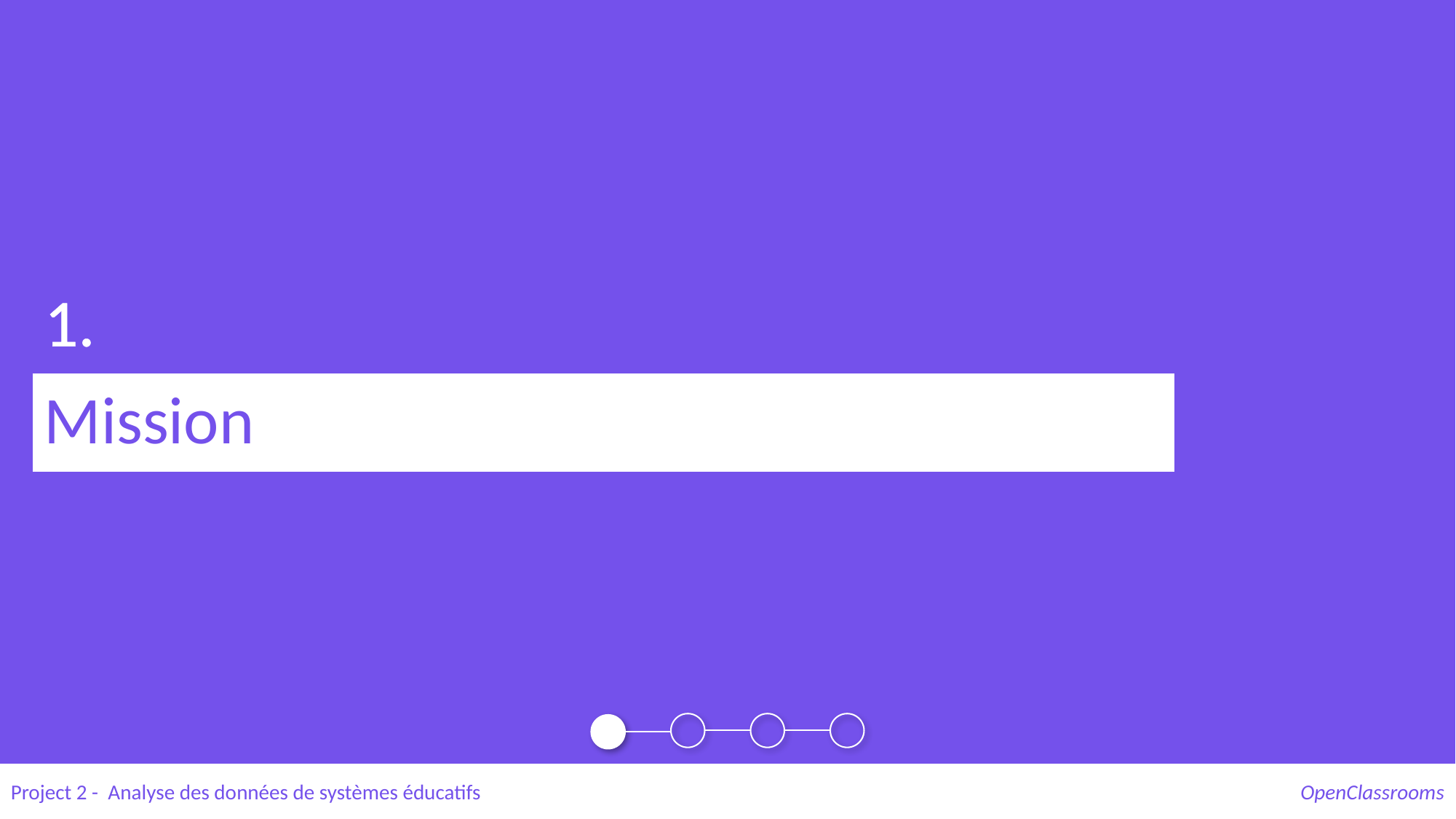

1.
Mission

Project 2 -  Analyse des données de systèmes éducatifs
OpenClassrooms